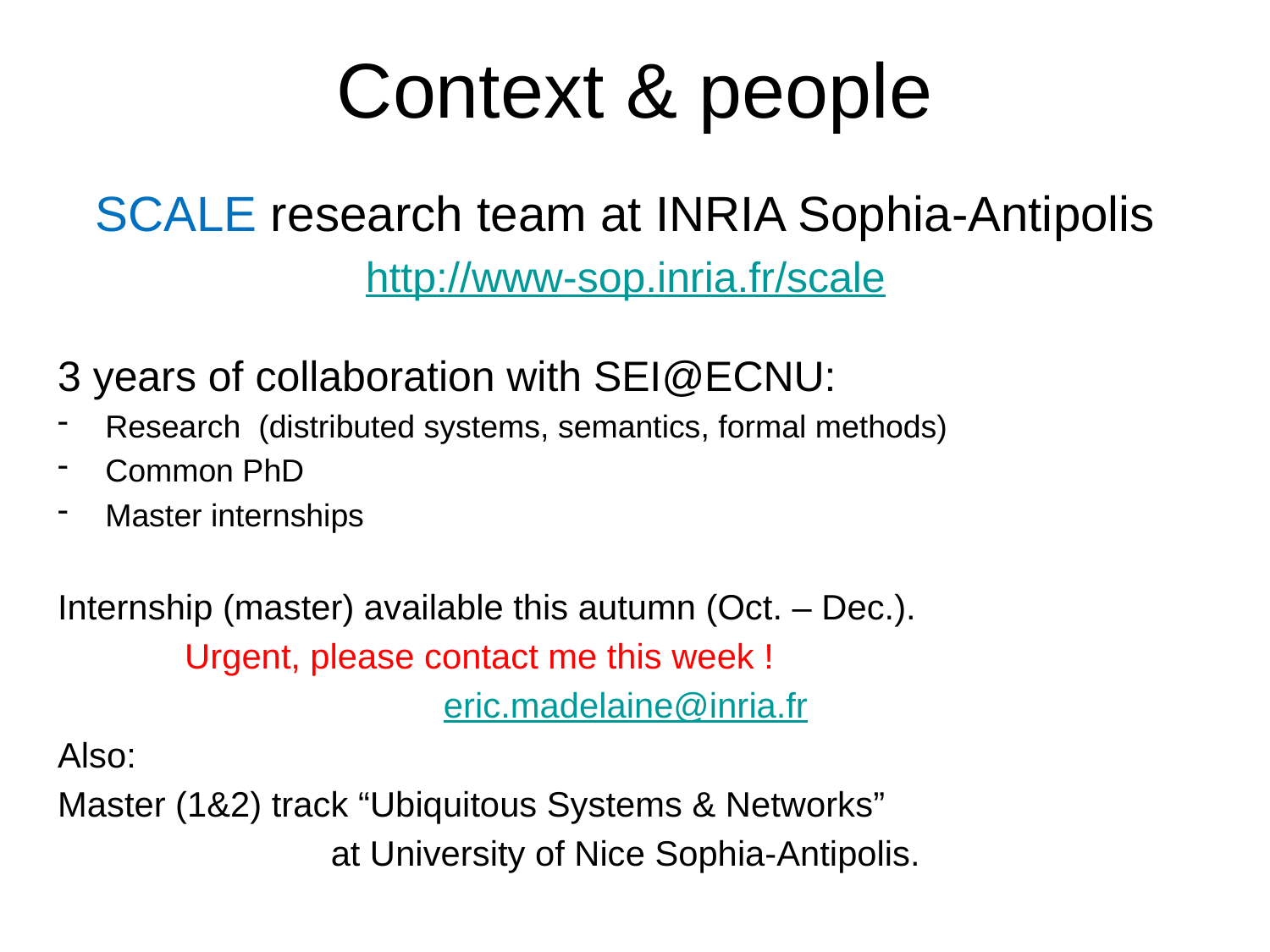

# Context & people
Scale research team at INRIA Sophia-Antipolis
http://www-sop.inria.fr/scale

3 years of collaboration with SEI@ECNU:
Research  (distributed systems, semantics, formal methods)
Common PhD
Master internships

Internship (master) available this autumn (Oct. – Dec.).
	Urgent, please contact me this week !
eric.madelaine@inria.fr
Also:
Master (1&2) track “Ubiquitous Systems & Networks”
at University of Nice Sophia-Antipolis.
MVDE@SEI  School  --  ECNU, Shanghai, July 2014